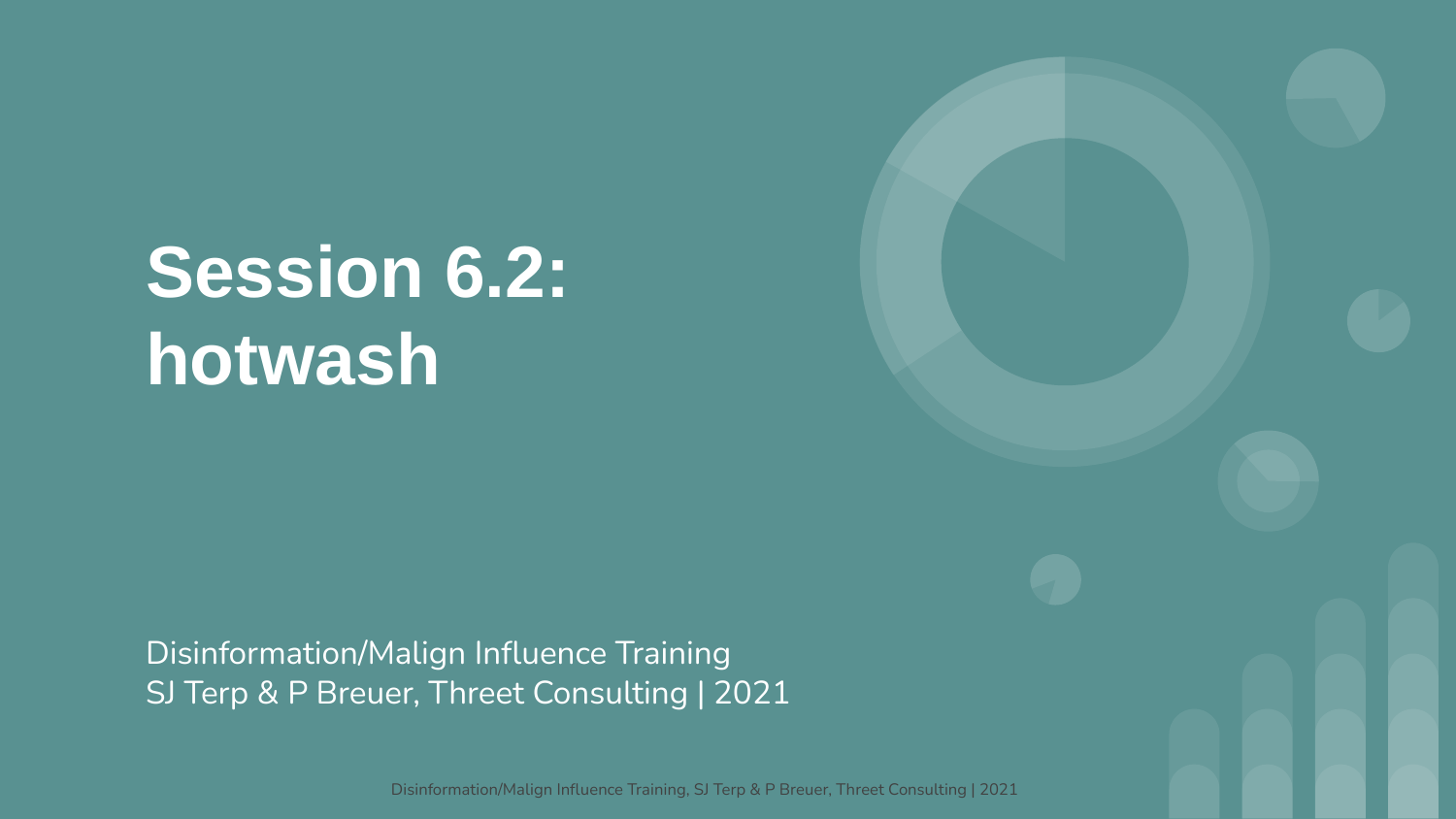

# Session 6.2: hotwash
Disinformation/Malign Influence Training
SJ Terp & P Breuer, Threet Consulting | 2021